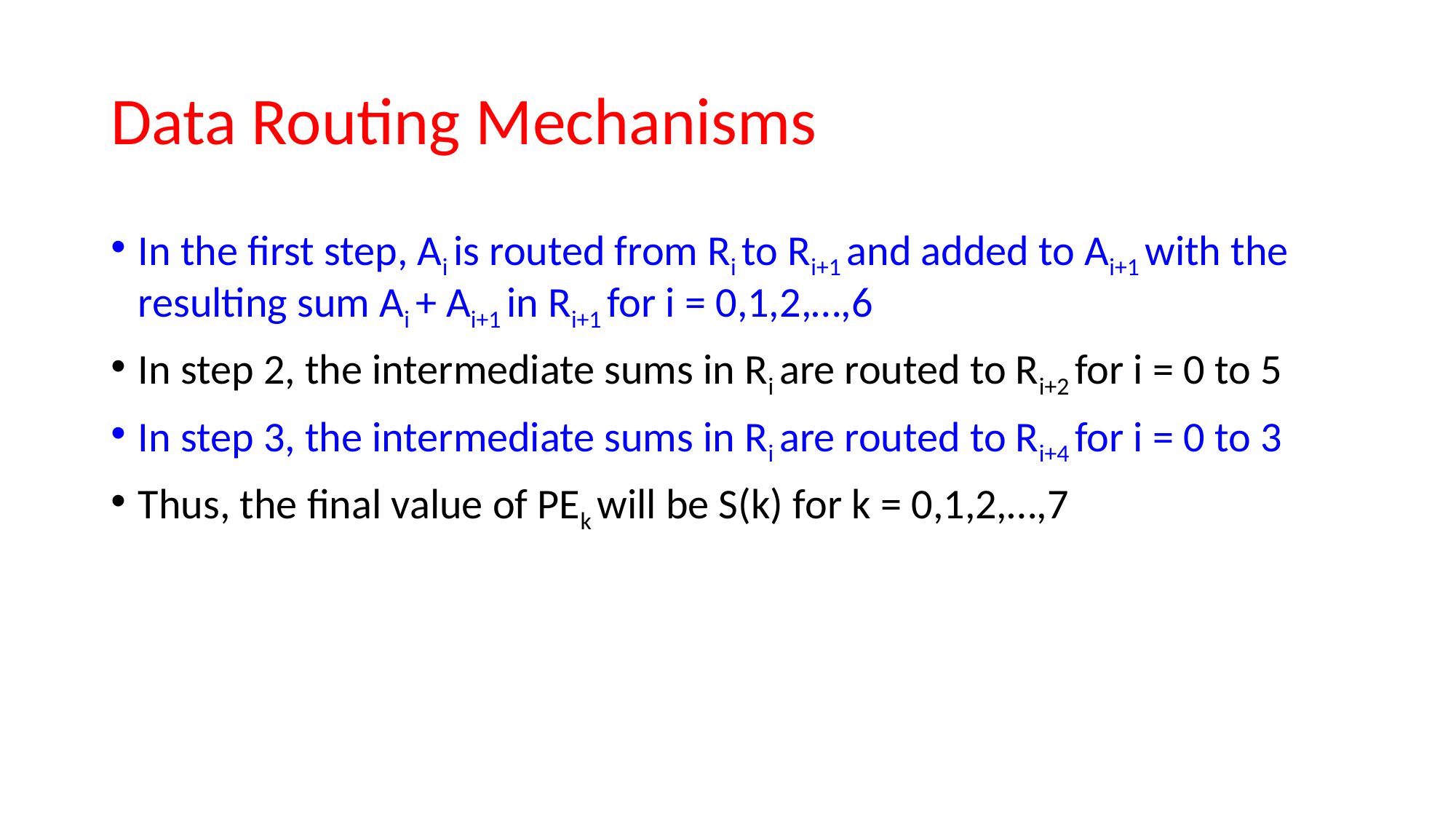

# Data Routing Mechanisms
In the first step, Ai is routed from Ri to Ri+1 and added to Ai+1 with the resulting sum Ai + Ai+1 in Ri+1 for i = 0,1,2,…,6
In step 2, the intermediate sums in Ri are routed to Ri+2 for i = 0 to 5
In step 3, the intermediate sums in Ri are routed to Ri+4 for i = 0 to 3
Thus, the final value of PEk will be S(k) for k = 0,1,2,…,7